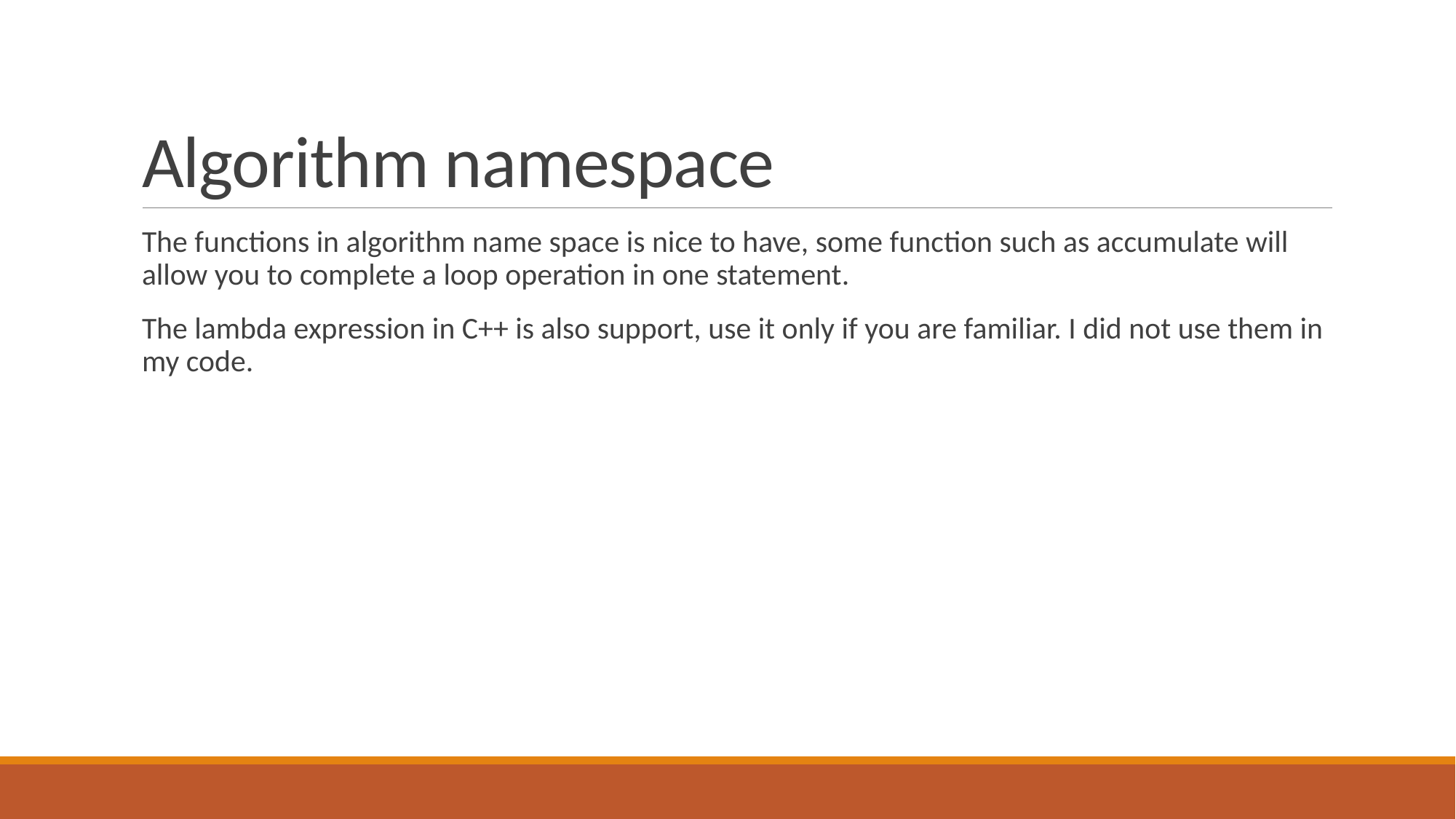

# Algorithm namespace
The functions in algorithm name space is nice to have, some function such as accumulate will allow you to complete a loop operation in one statement.
The lambda expression in C++ is also support, use it only if you are familiar. I did not use them in my code.